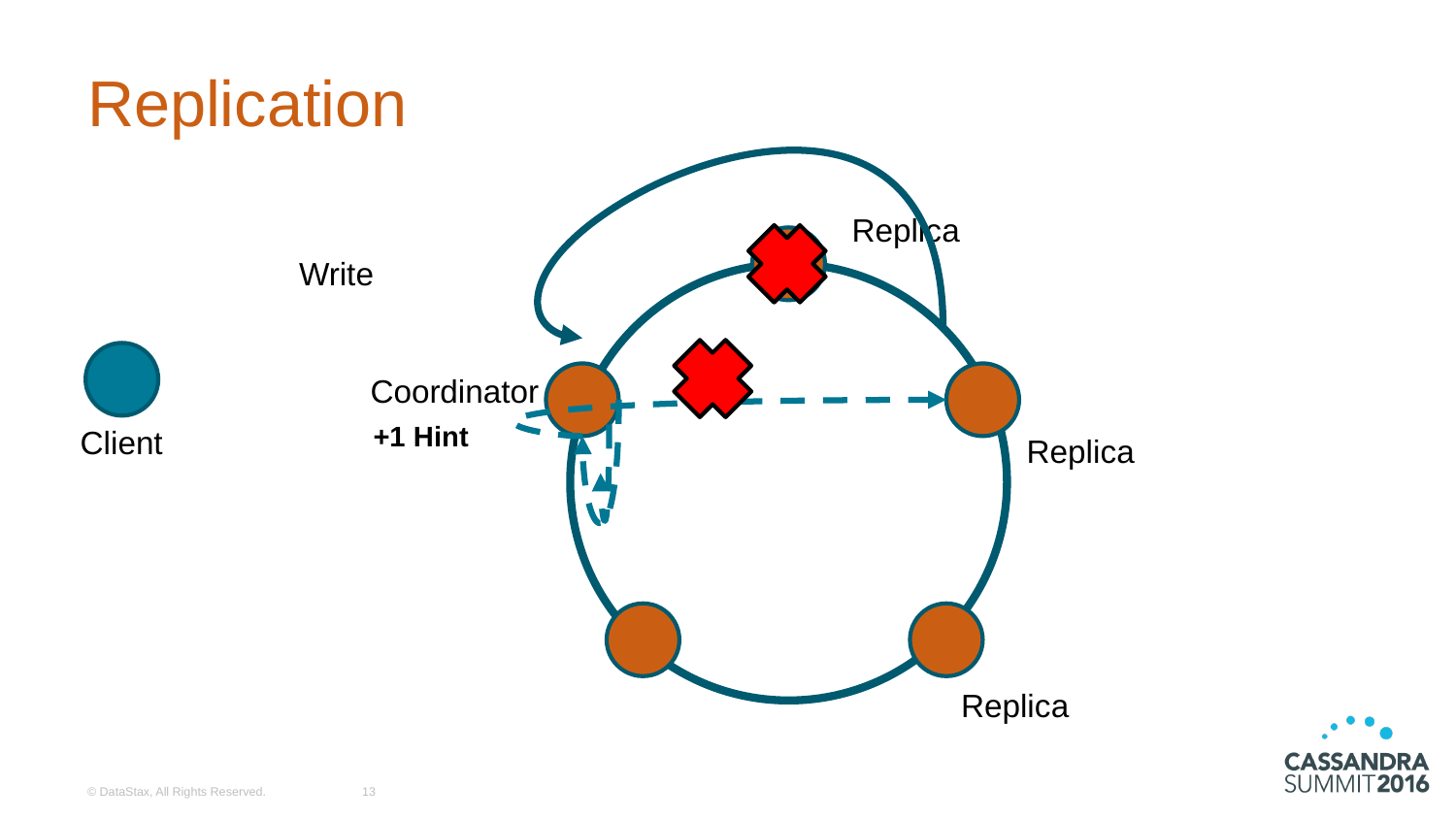

# Replication
Replica

Write

Client
Coordinator
+1 Hint
Replica
Replica
© DataStax, All Rights Reserved.
13